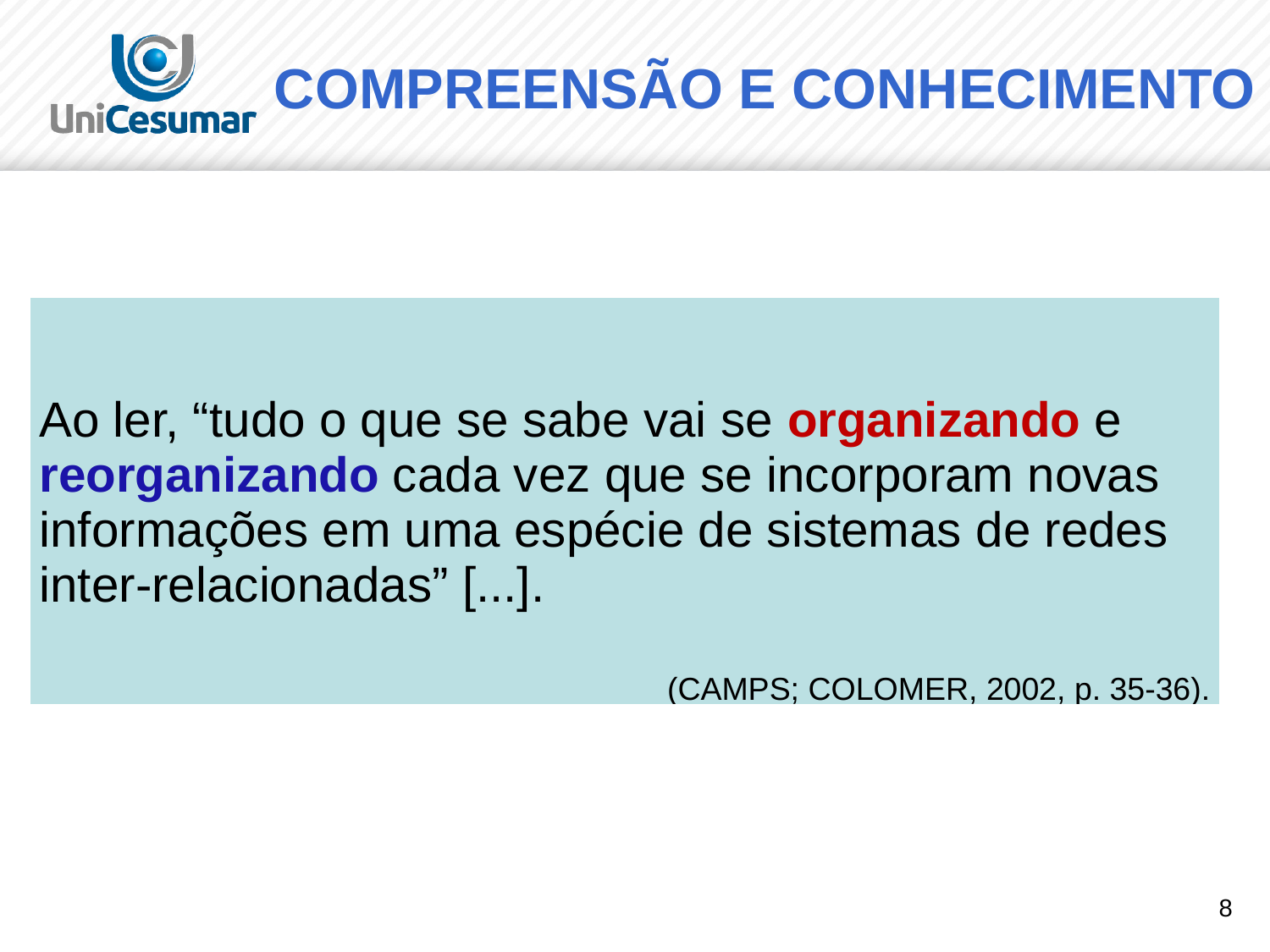

COMPREENSÃO E CONHECIMENTO
| Ao ler, “tudo o que se sabe vai se organizando e reorganizando cada vez que se incorporam novas informações em uma espécie de sistemas de redes inter-relacionadas” [...]. (CAMPS; COLOMER, 2002, p. 35-36). |
| --- |